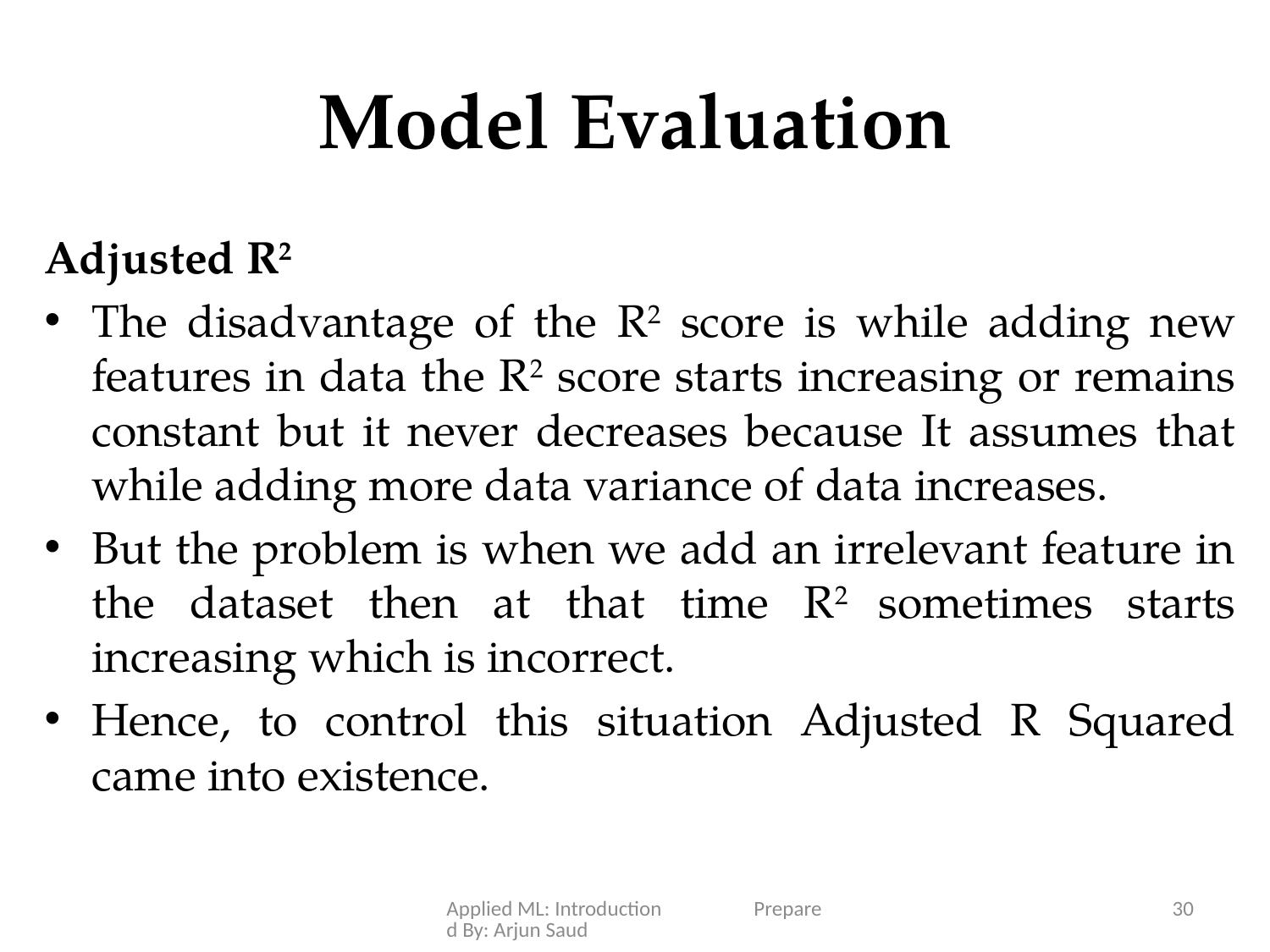

# Model Evaluation
Adjusted R2
The disadvantage of the R2 score is while adding new features in data the R2 score starts increasing or remains constant but it never decreases because It assumes that while adding more data variance of data increases.
But the problem is when we add an irrelevant feature in the dataset then at that time R2 sometimes starts increasing which is incorrect.
Hence, to control this situation Adjusted R Squared came into existence.

Applied ML: Introduction                   Prepared By: Arjun Saud
30